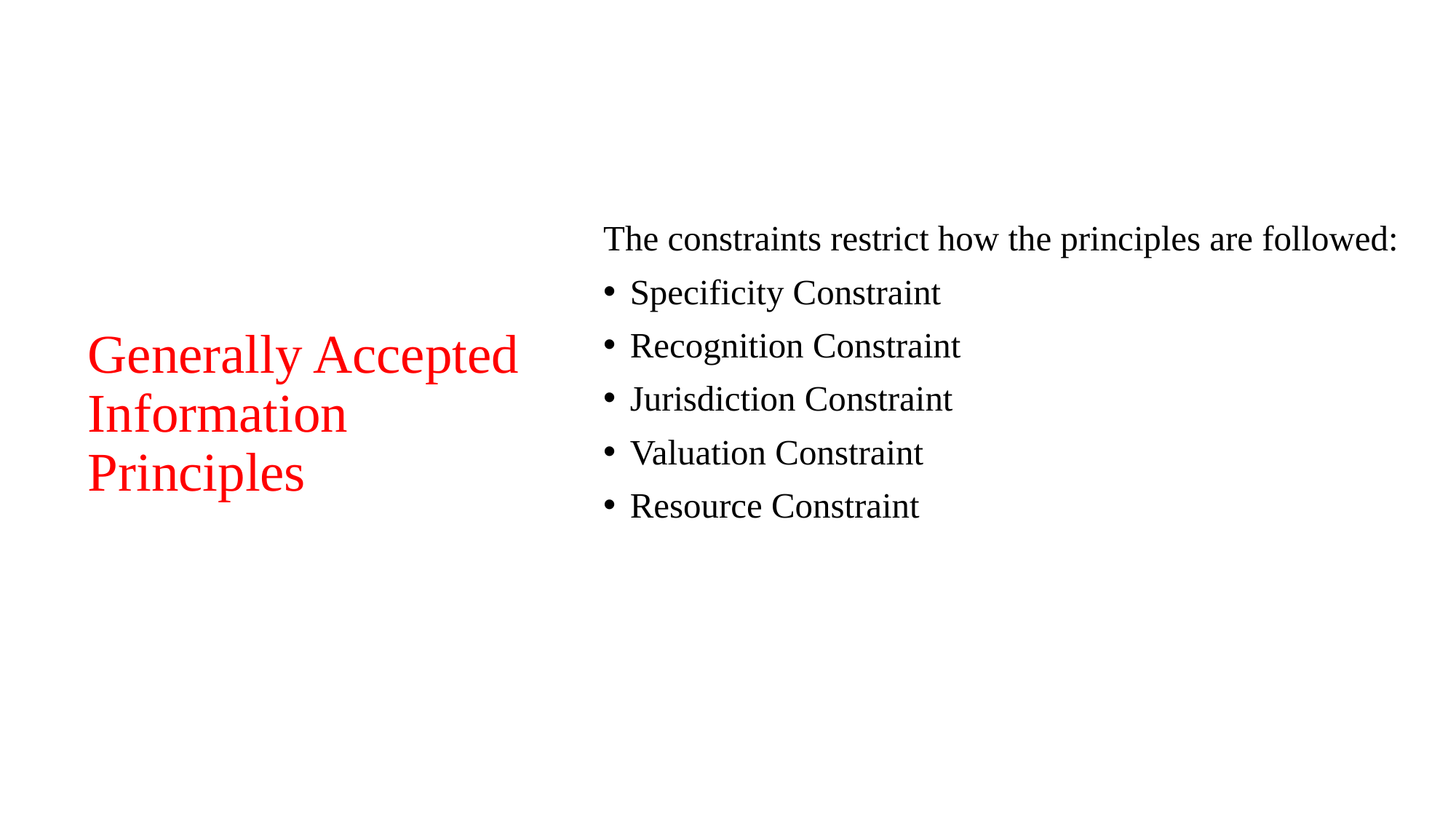

The constraints restrict how the principles are followed:
Specificity Constraint
Recognition Constraint
Jurisdiction Constraint
Valuation Constraint
Resource Constraint

# Generally Accepted Information Principles